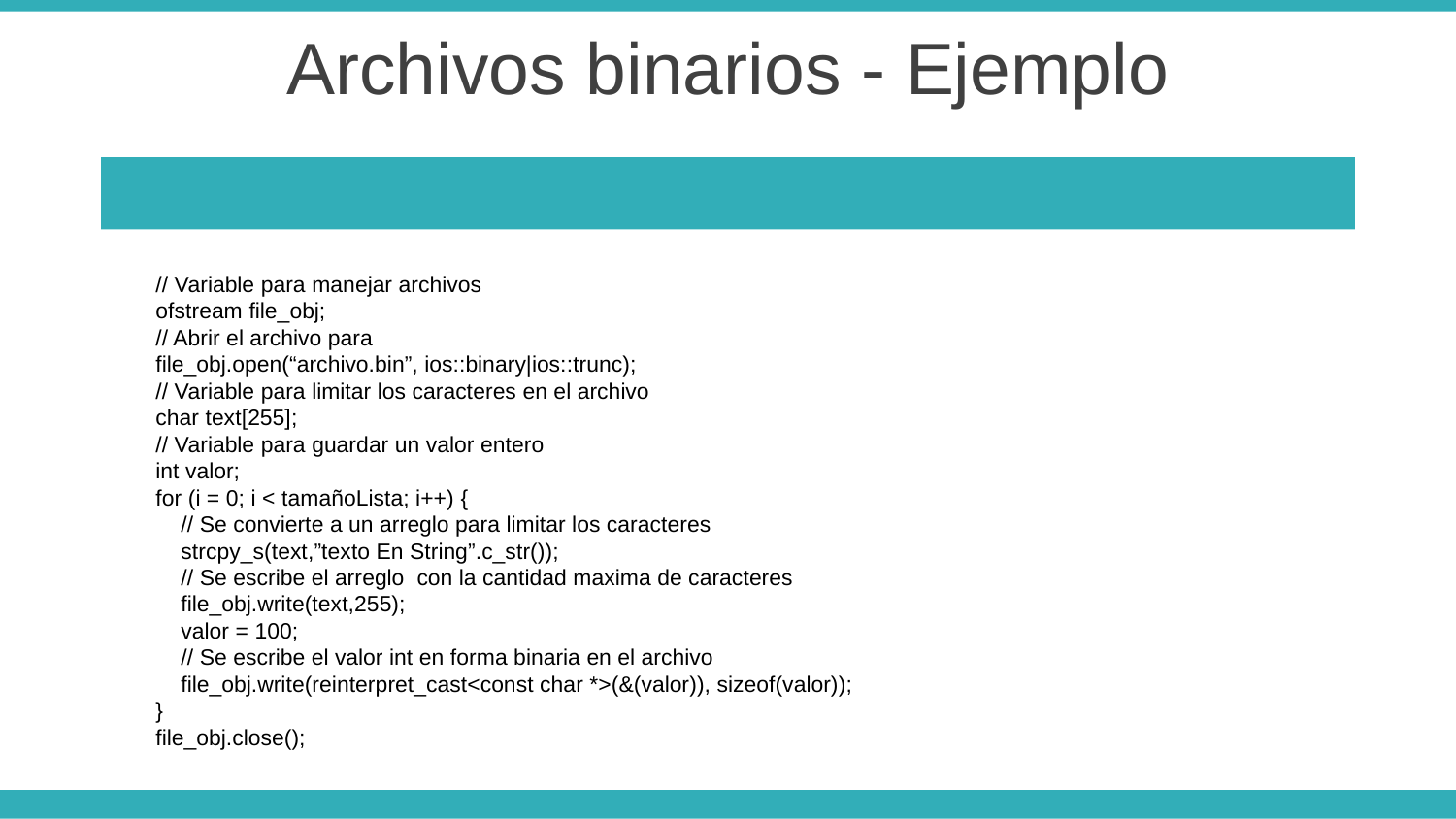

Archivos binarios - Ejemplo

    // Variable para manejar archivos
    ofstream file_obj;
    // Abrir el archivo para
    file_obj.open(“archivo.bin”, ios::binary|ios::trunc);
    // Variable para limitar los caracteres en el archivo
    char text[255];
    // Variable para guardar un valor entero
    int valor;
    for (i = 0; i < tamañoLista; i++) {
        // Se convierte a un arreglo para limitar los caracteres
        strcpy_s(text,”texto En String”.c_str());
        // Se escribe el arreglo  con la cantidad maxima de caracteres
        file_obj.write(text,255);
        valor = 100;
        // Se escribe el valor int en forma binaria en el archivo
        file_obj.write(reinterpret_cast<const char *>(&(valor)), sizeof(valor));
    }
    file_obj.close();